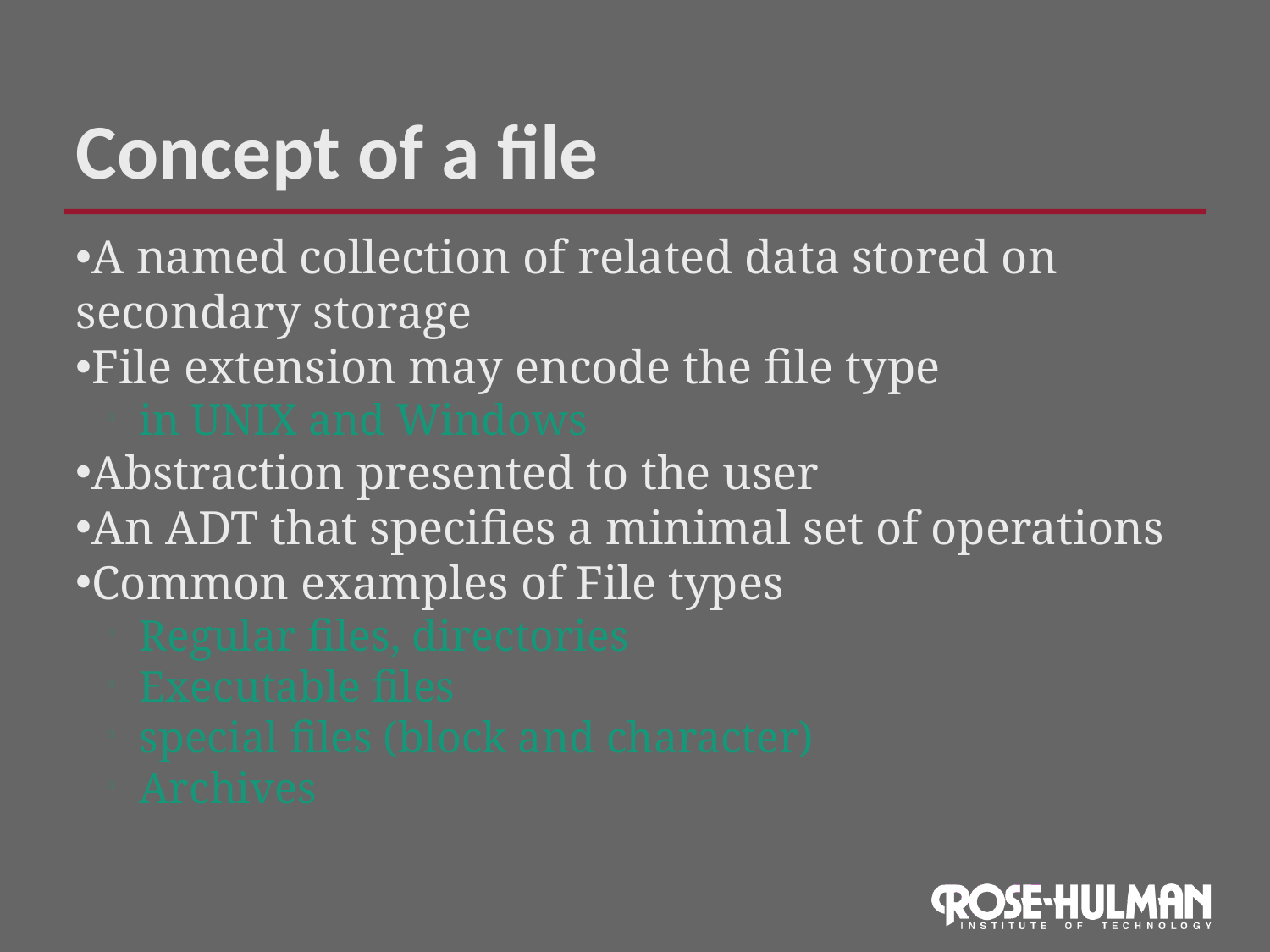

Concept of a file
A named collection of related data stored on secondary storage
File extension may encode the file type
in UNIX and Windows
Abstraction presented to the user
An ADT that specifies a minimal set of operations
Common examples of File types
Regular files, directories
Executable files
special files (block and character)
Archives